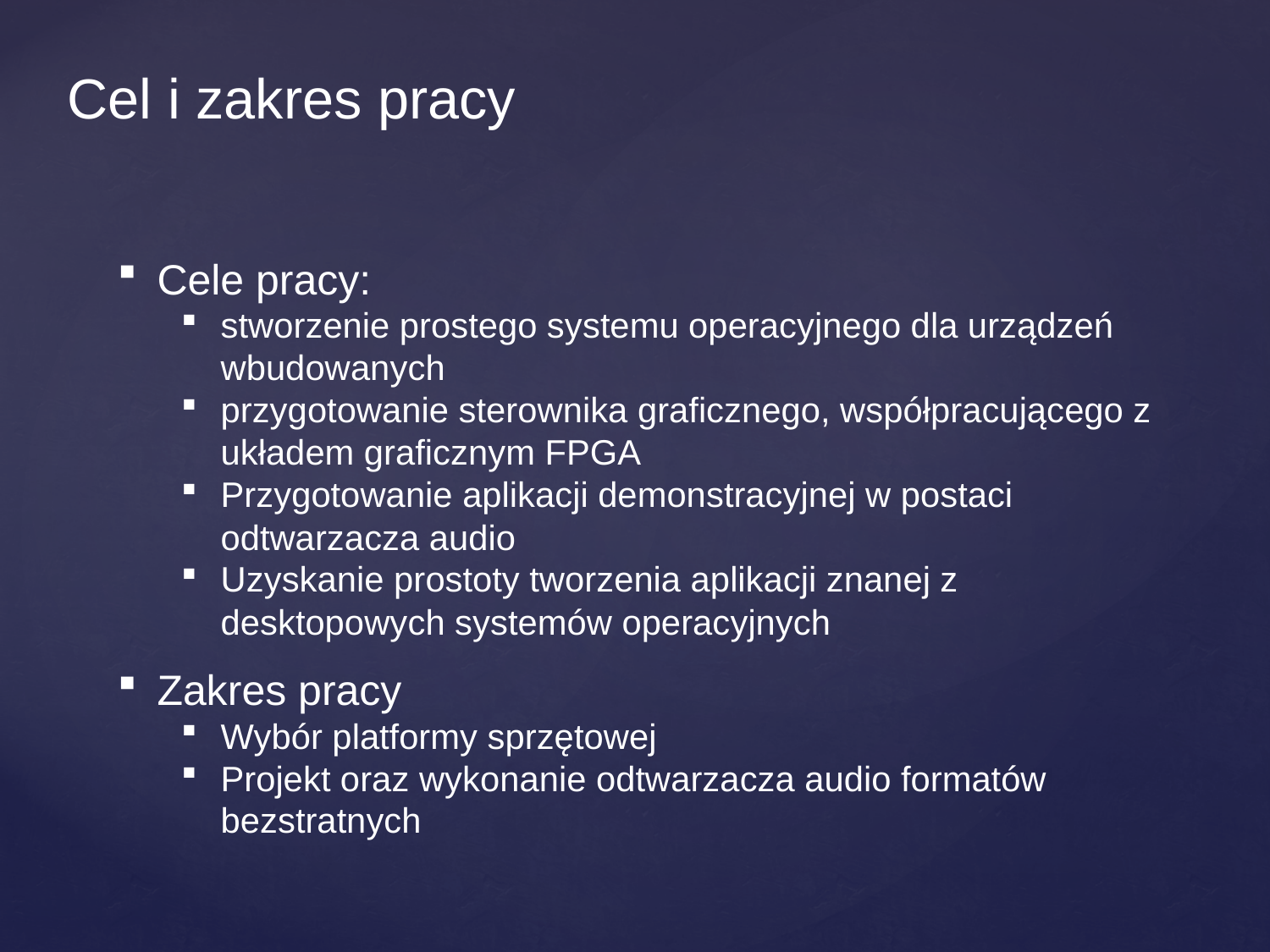

Cel i zakres pracy
Cele pracy:
stworzenie prostego systemu operacyjnego dla urządzeń wbudowanych
przygotowanie sterownika graficznego, współpracującego z układem graficznym FPGA
Przygotowanie aplikacji demonstracyjnej w postaci odtwarzacza audio
Uzyskanie prostoty tworzenia aplikacji znanej z desktopowych systemów operacyjnych
Zakres pracy
Wybór platformy sprzętowej
Projekt oraz wykonanie odtwarzacza audio formatów bezstratnych